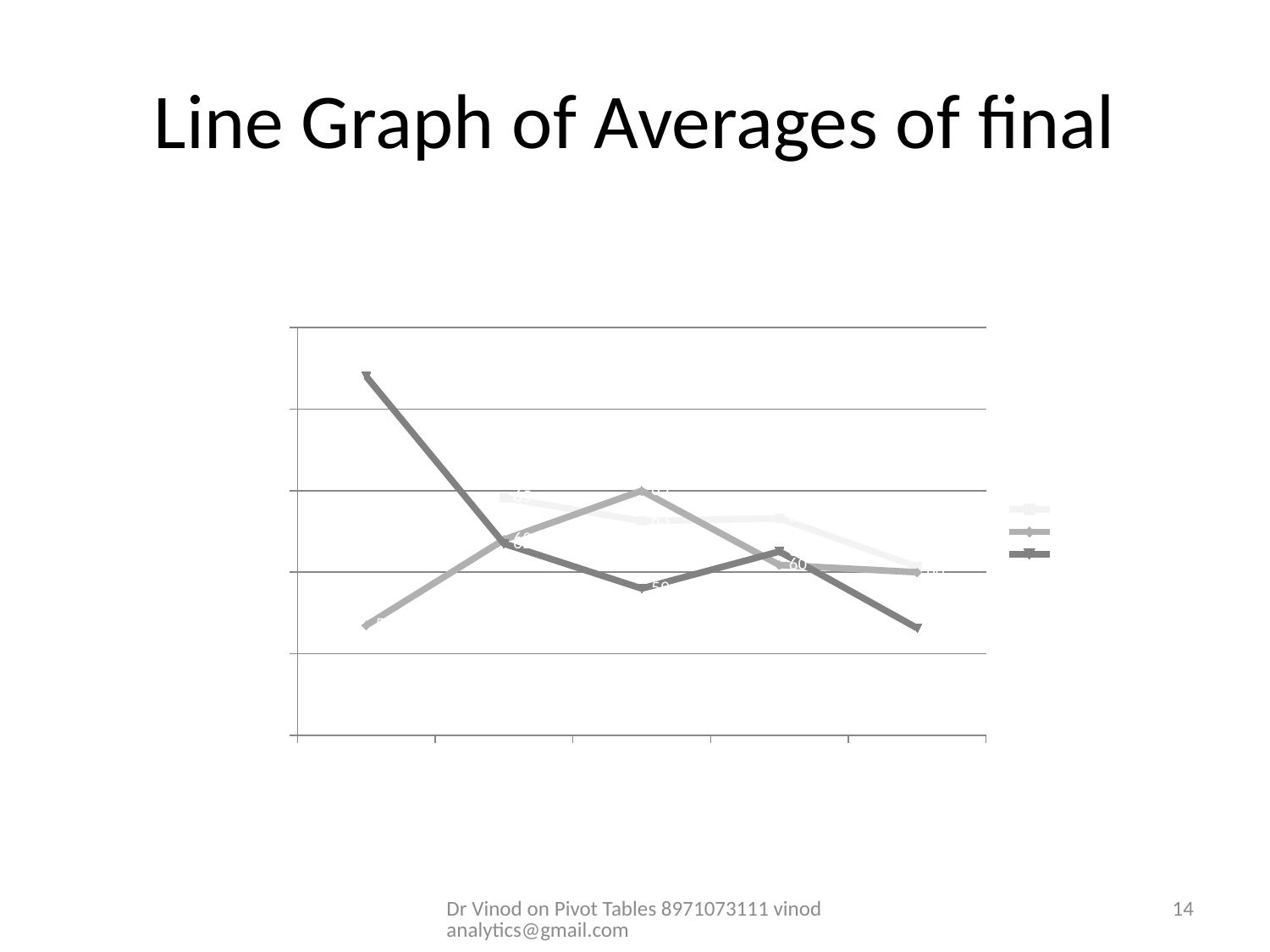

# Line Graph of Averages of final

### Chart: Avg Final across ethnicity*section

| Category | 1 | 2 | 3 |
|---|---|---|---|
| 1 | None | 56.75 | 72.0 |
| 2 | 64.57142857142854 | 62.0 | 61.75 |
| 3 | 63.14285714285715 | 65.0 | 59.0 |
| 4 | 63.3125 | 60.444444444444414 | 61.27272727272727 |
| 5 | 60.333333333333336 | 60.0 | 56.57142857142855 |
Dr Vinod on Pivot Tables 8971073111 vinodanalytics@gmail.com
14